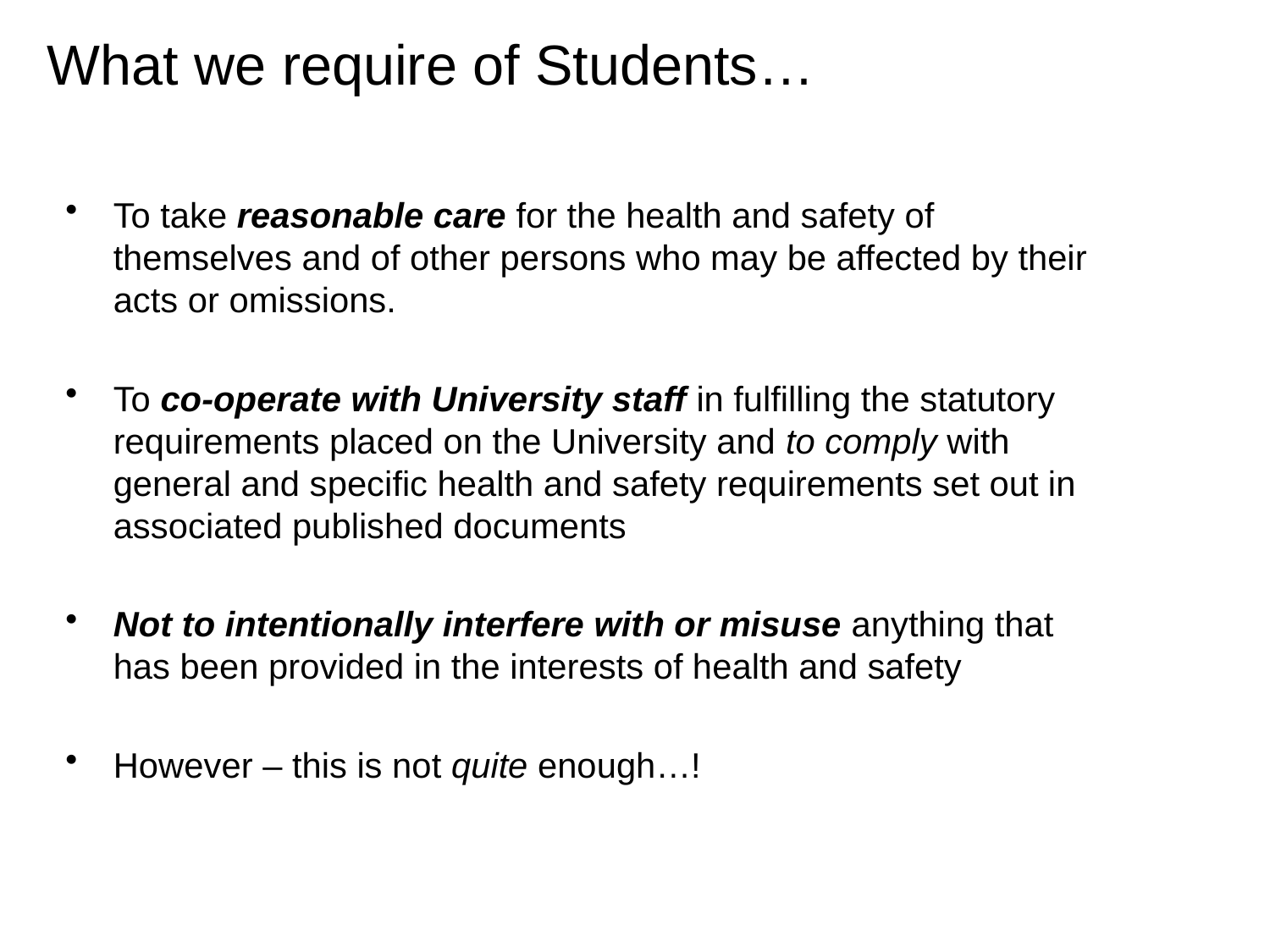

What we require of Students…
To take reasonable care for the health and safety of themselves and of other persons who may be affected by their acts or omissions.

To co-operate with University staff in fulfilling the statutory requirements placed on the University and to comply with general and specific health and safety requirements set out in associated published documents

Not to intentionally interfere with or misuse anything that has been provided in the interests of health and safety

However – this is not quite enough…!